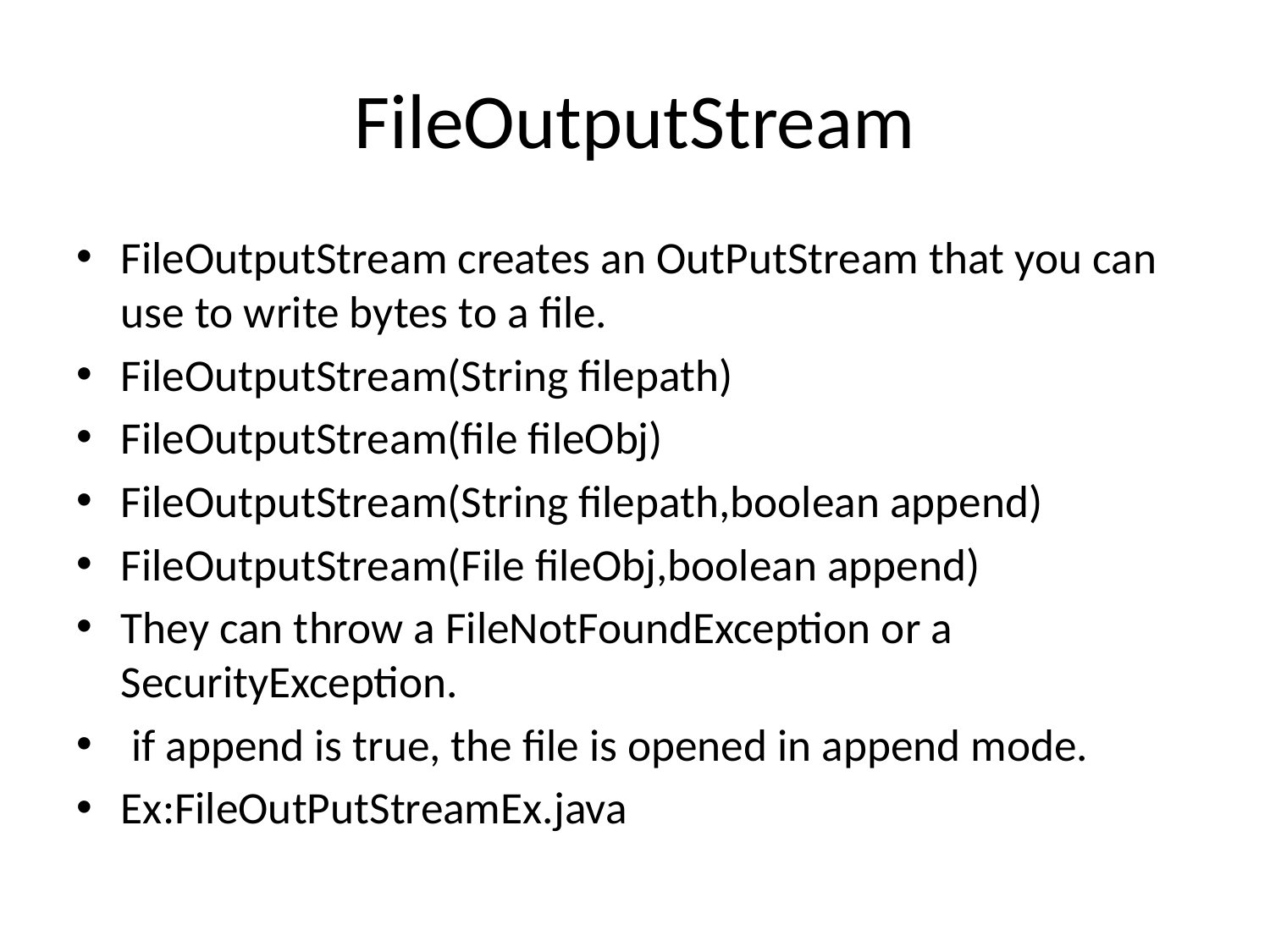

# FileOutputStream
FileOutputStream creates an OutPutStream that you can use to write bytes to a file.
FileOutputStream(String filepath)
FileOutputStream(file fileObj)
FileOutputStream(String filepath,boolean append)
FileOutputStream(File fileObj,boolean append)
They can throw a FileNotFoundException or a SecurityException.
 if append is true, the file is opened in append mode.
Ex:FileOutPutStreamEx.java